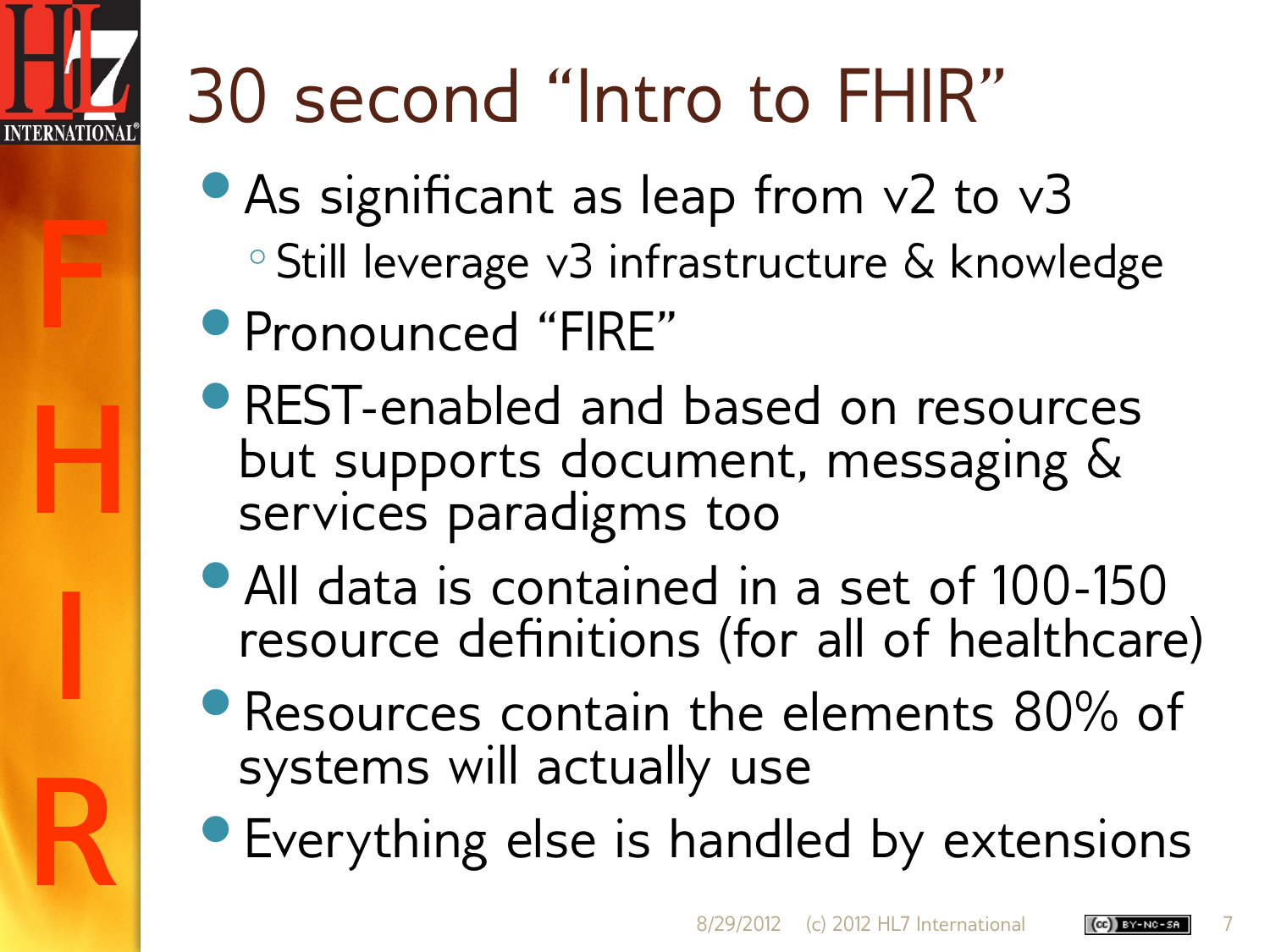

# 30 second “Intro to FHIR”
As significant as leap from v2 to v3
Still leverage v3 infrastructure & knowledge
Pronounced “FIRE”
REST-enabled and based on resources but supports document, messaging & services paradigms too
All data is contained in a set of 100-150 resource definitions (for all of healthcare)
Resources contain the elements 80% of systems will actually use
Everything else is handled by extensions
7
8/29/2012
(c) 2012 HL7 International